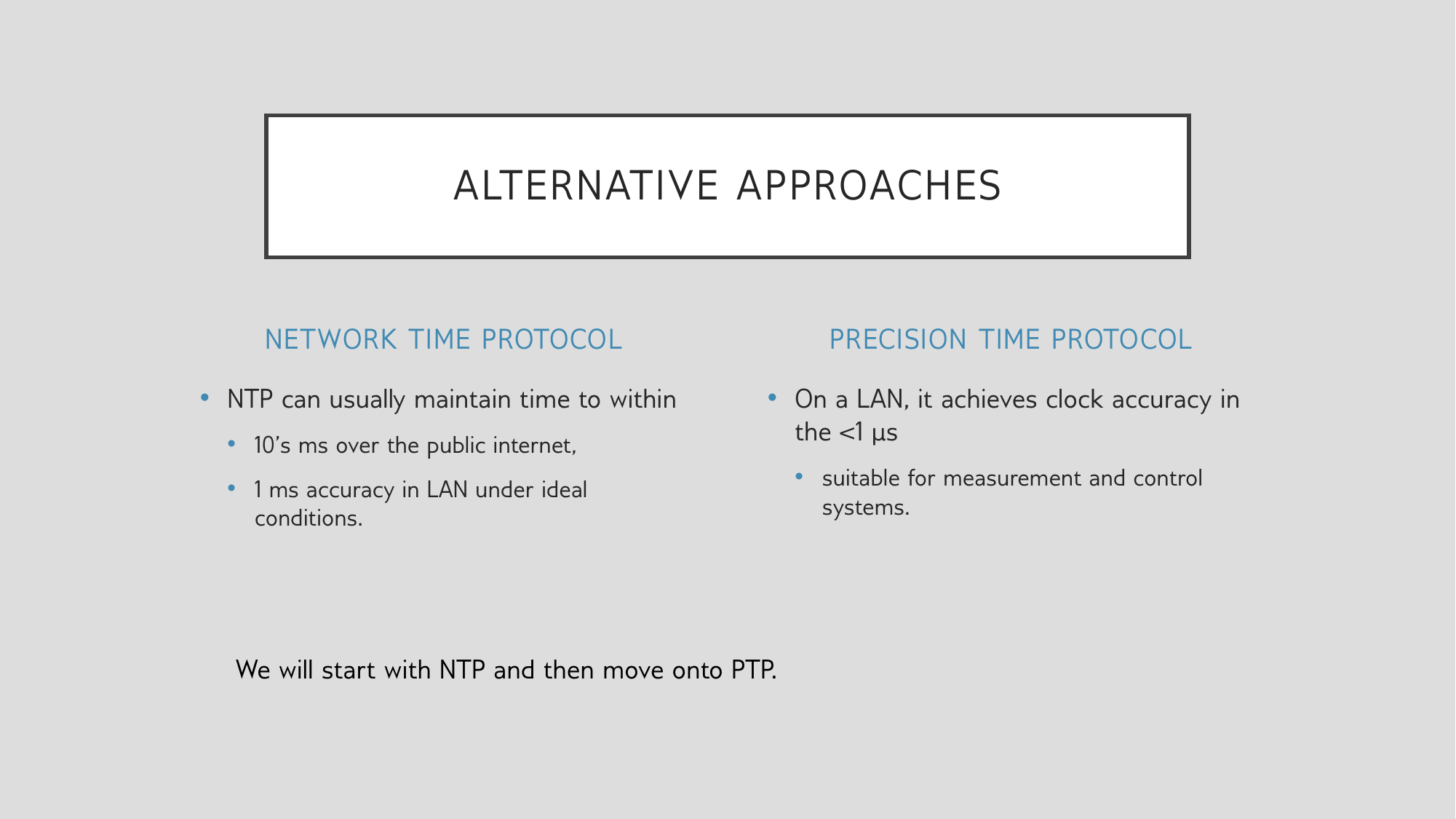

# Alternative approaches
Network TIME PROTOCOL
Precision time protocol
NTP can usually maintain time to within
10’s ms over the public internet,
1 ms accuracy in LAN under ideal conditions.

On a LAN, it achieves clock accuracy in the <1 µs
suitable for measurement and control systems.
We will start with NTP and then move onto PTP.